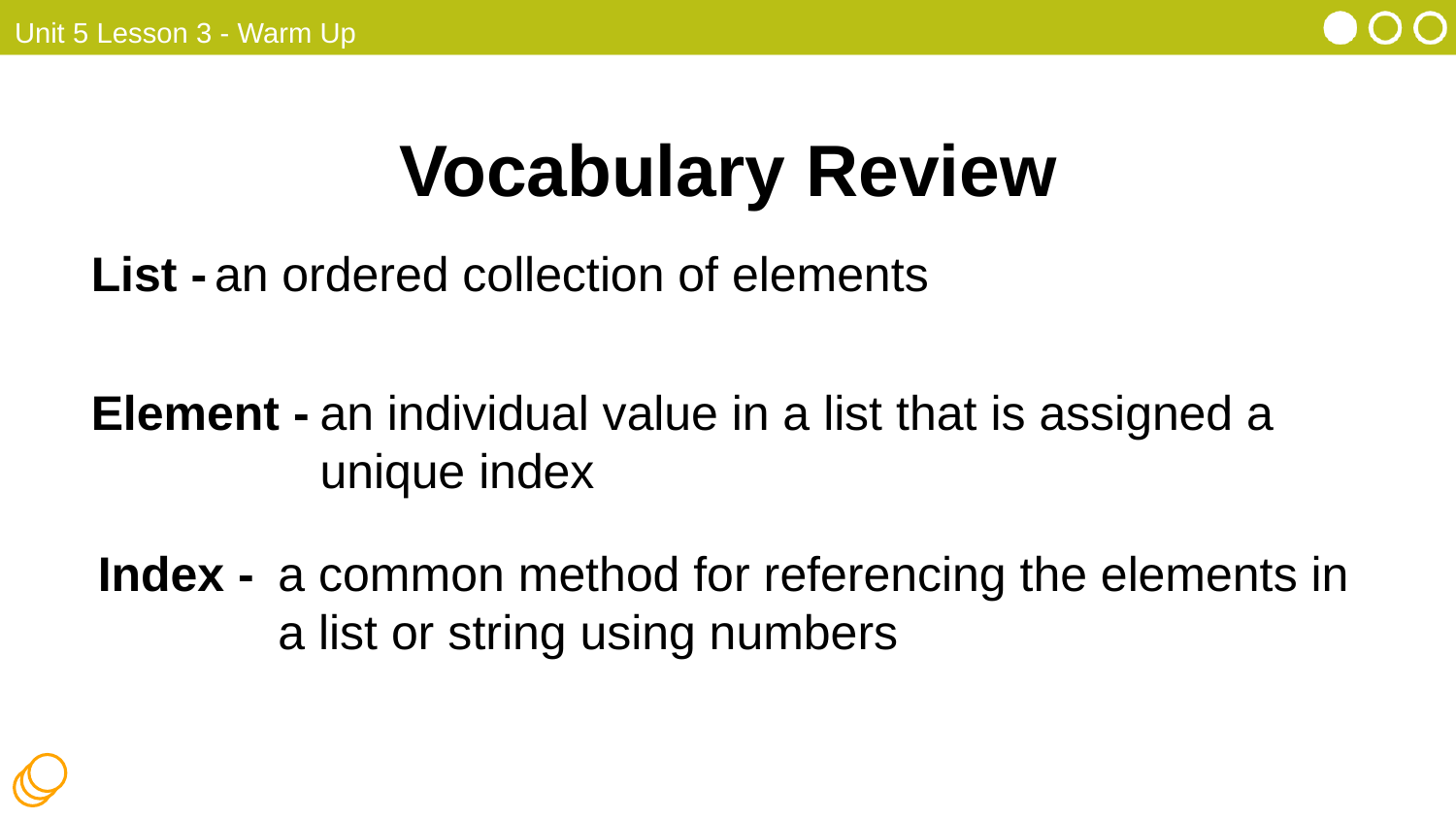

Unit 5 Lesson 3 - Warm Up
Vocabulary Review

List -
an ordered collection of elements
Element -
an individual value in a list that is assigned a unique index
Index -
a common method for referencing the elements in a list or string using numbers